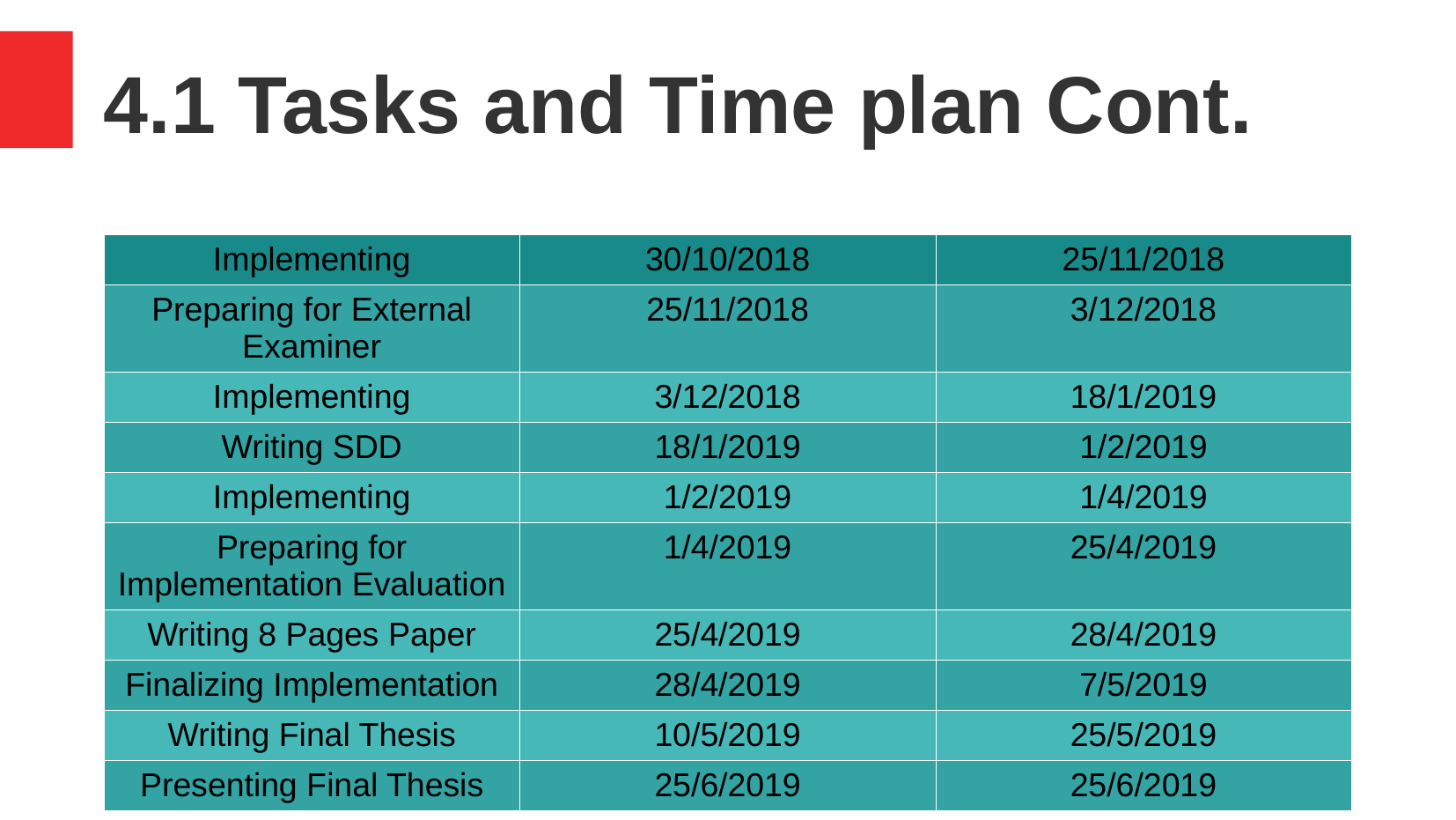

4.1 Tasks and Time plan Cont.
| Implementing | 30/10/2018 | 25/11/2018 |
| --- | --- | --- |
| Preparing for External Examiner | 25/11/2018 | 3/12/2018 |
| Implementing | 3/12/2018 | 18/1/2019 |
| Writing SDD | 18/1/2019 | 1/2/2019 |
| Implementing | 1/2/2019 | 1/4/2019 |
| Preparing for Implementation Evaluation | 1/4/2019 | 25/4/2019 |
| Writing 8 Pages Paper | 25/4/2019 | 28/4/2019 |
| Finalizing Implementation | 28/4/2019 | 7/5/2019 |
| Writing Final Thesis | 10/5/2019 | 25/5/2019 |
| Presenting Final Thesis | 25/6/2019 | 25/6/2019 |